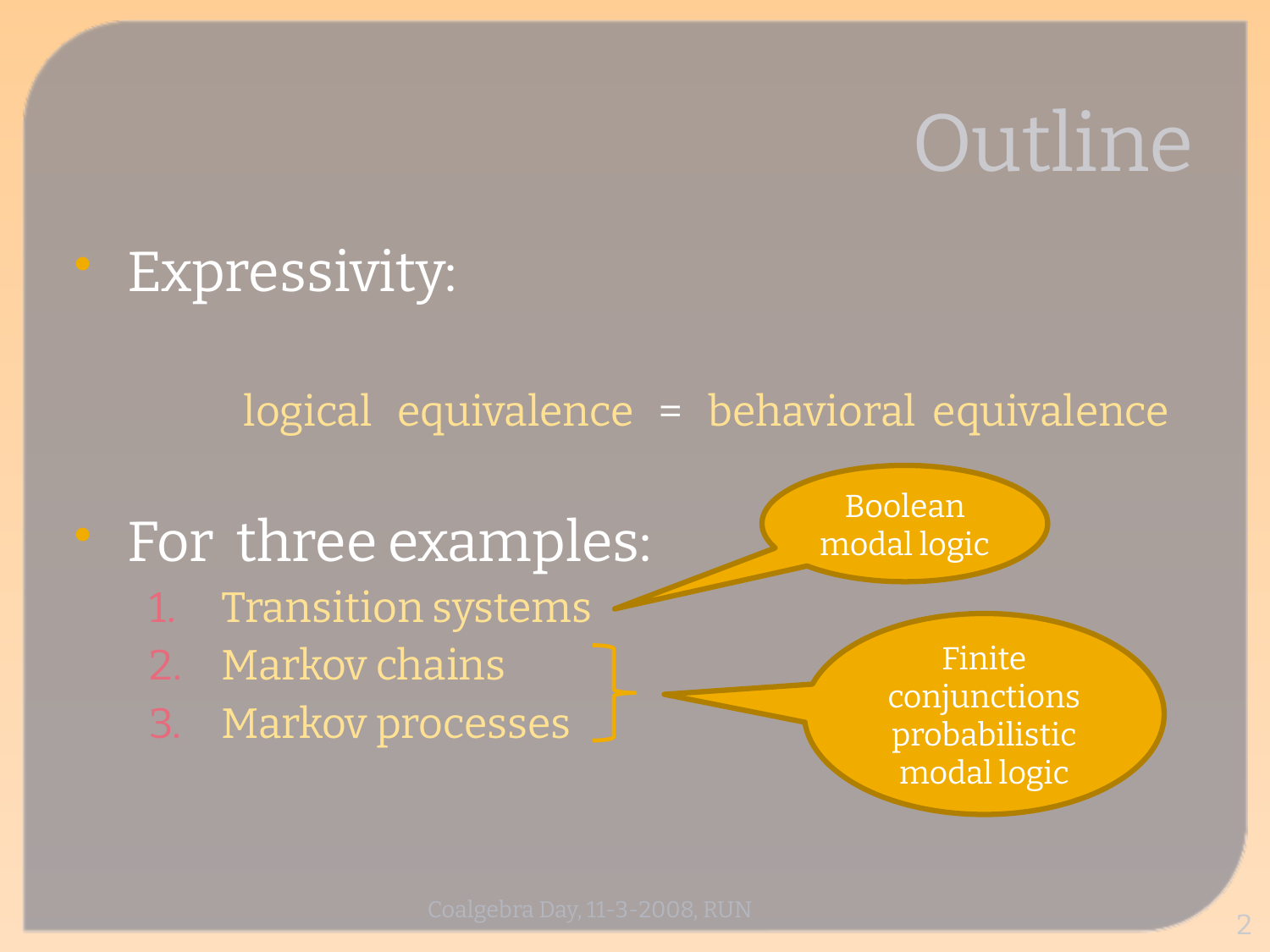

# Outline
 Expressivity:

		logical   equivalence   =   behavioral  equivalence

 For  three examples:
Transition systems
Markov chains
Markov processes
Boolean modal logic
Finite conjunctions probabilistic modal logic

Coalgebra Day, 11-3-2008, RUN
2